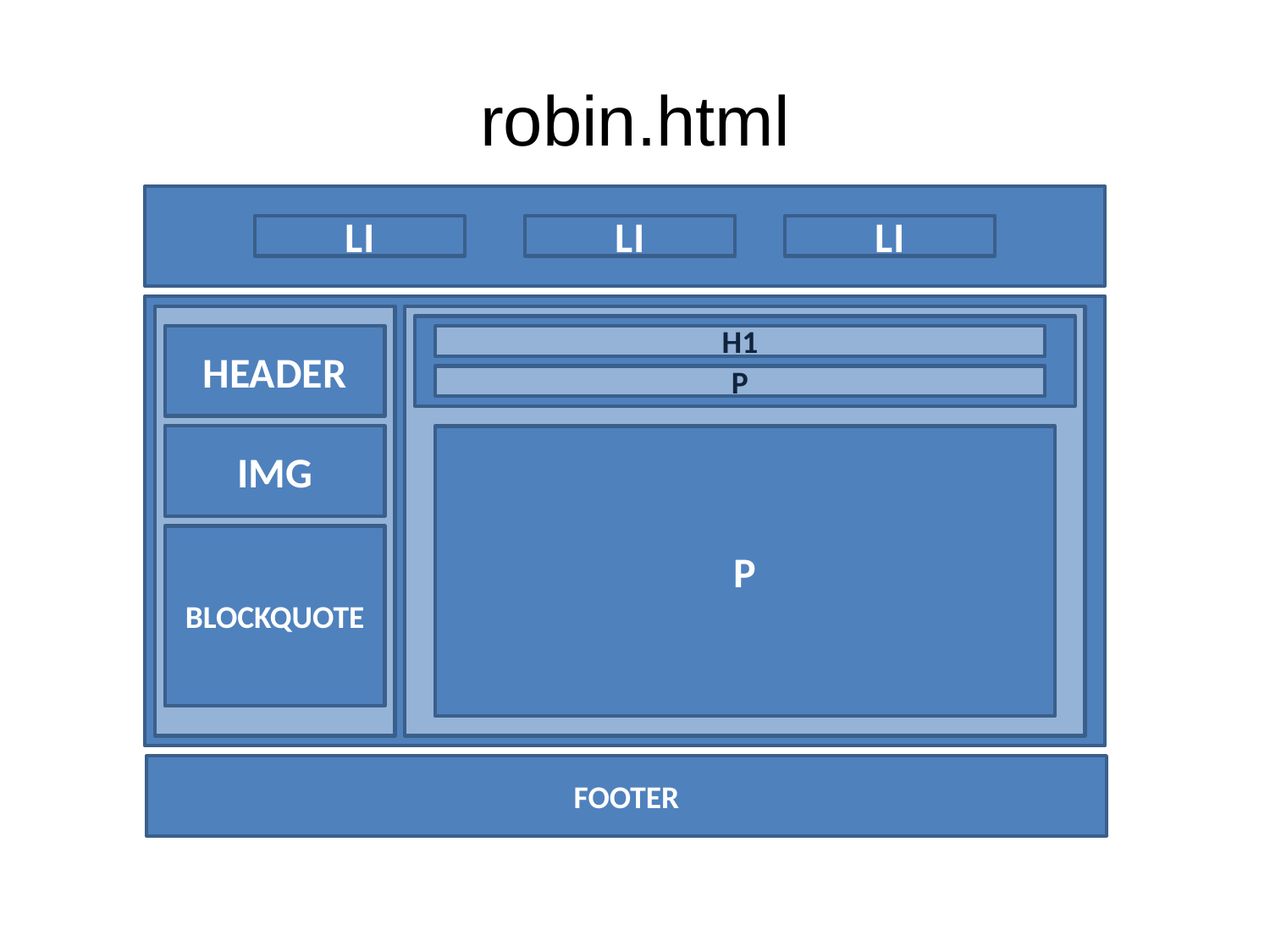

# robin.html
NAV
LI
LI
LI
SECTION

ARTICLE

HEADER
H1
P
IMG
P
BLOCKQUOTE
FOOTER